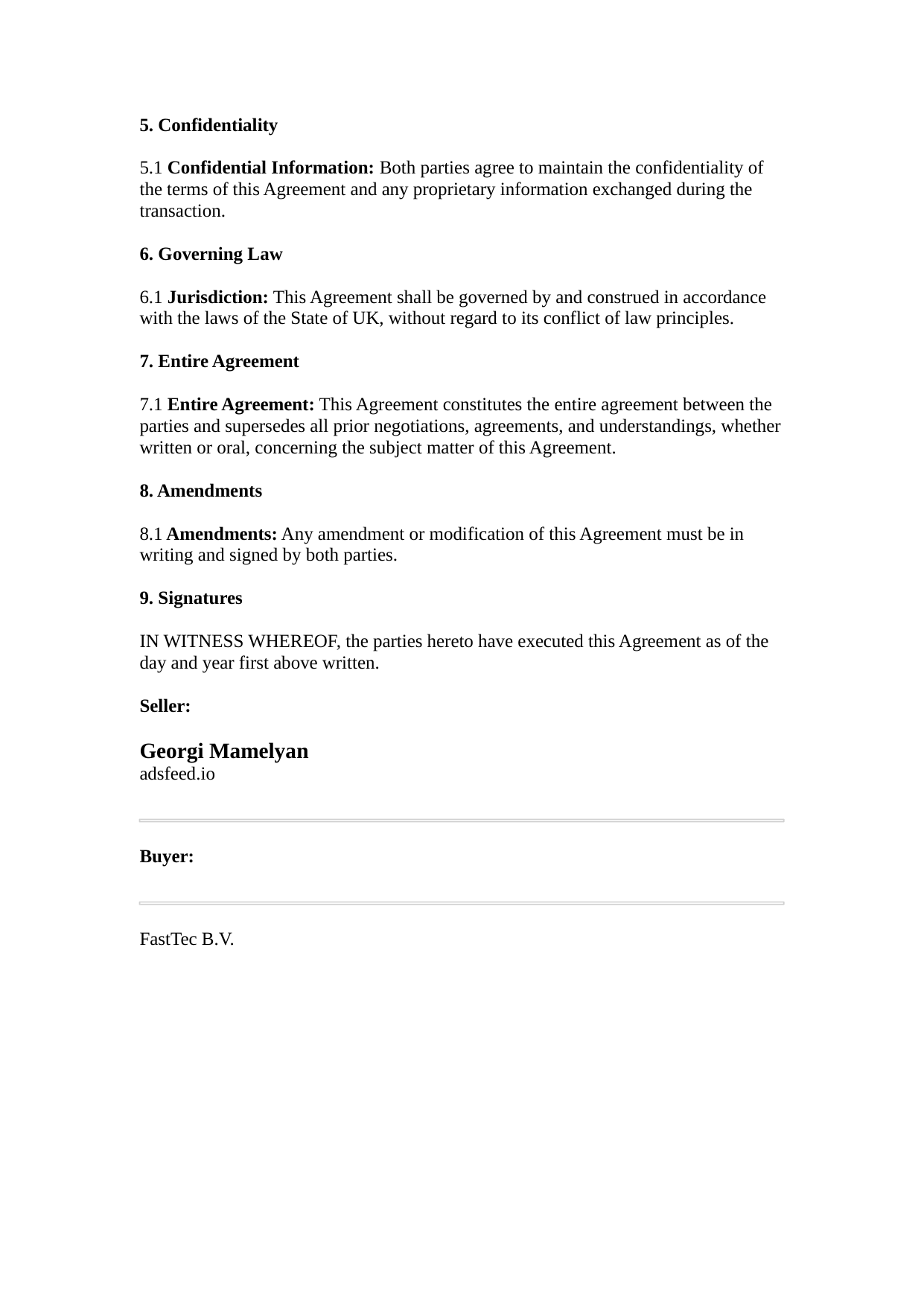

5. Confidentiality
5.1 Confidential Information: Both parties agree to maintain the confidentiality of
the terms of this Agreement and any proprietary information exchanged during the
transaction.
6. Governing Law
6.1 Jurisdiction: This Agreement shall be governed by and construed in accordance
with the laws of the State of UK, without regard to its conflict of law principles.
7. Entire Agreement
7.1 Entire Agreement: This Agreement constitutes the entire agreement between the
parties and supersedes all prior negotiations, agreements, and understandings, whether
written or oral, concerning the subject matter of this Agreement.
8. Amendments
8.1 Amendments: Any amendment or modification of this Agreement must be in
writing and signed by both parties.
9. Signatures
IN WITNESS WHEREOF, the parties hereto have executed this Agreement as of the
day and year first above written.
Seller:
Georgi Mamelyan
adsfeed.io

Buyer:

FastTec B.V.